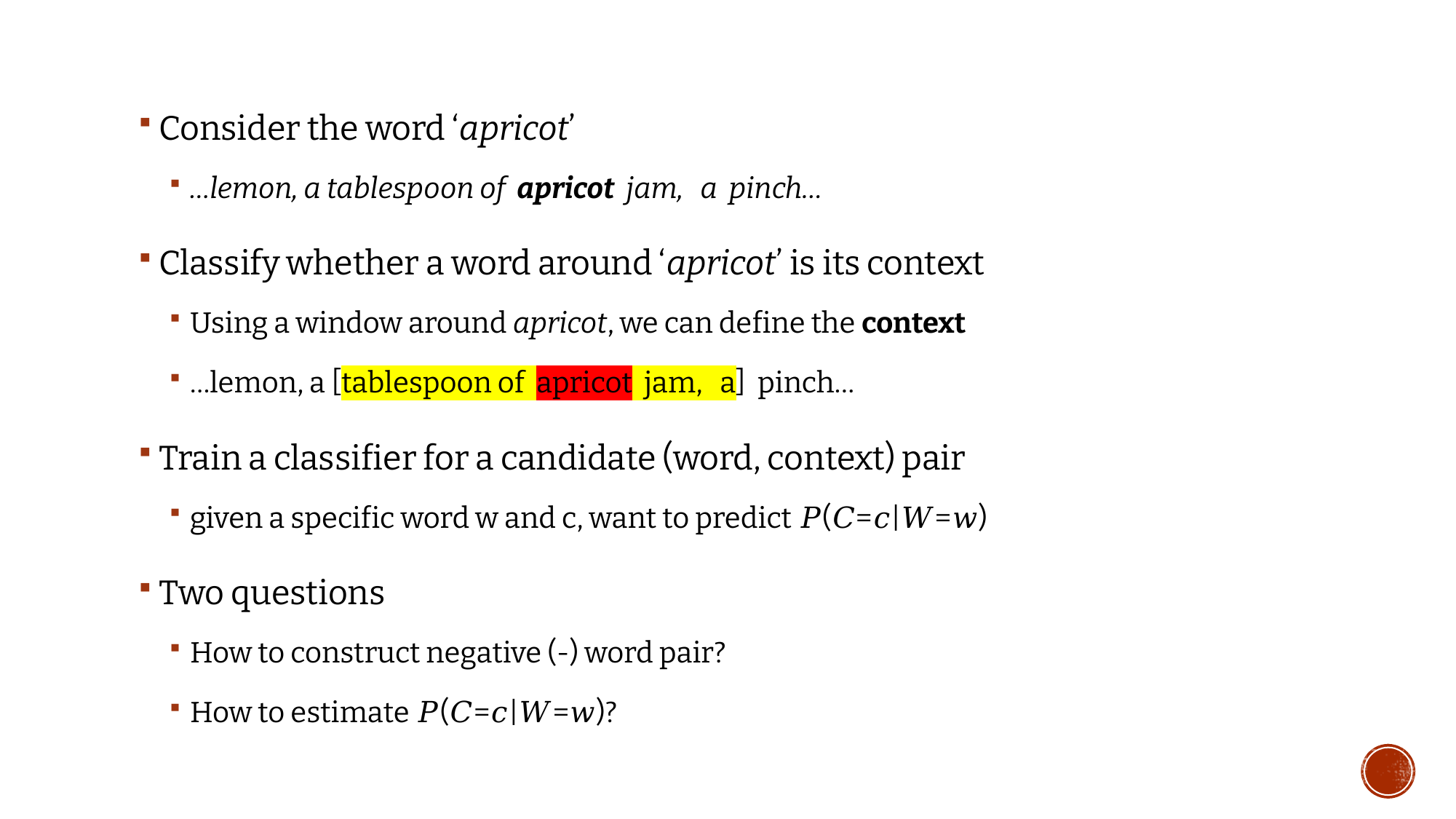

Consider the word ‘apricot’
…lemon, a tablespoon of  apricot  jam,   a  pinch…
Classify whether a word around ‘apricot’ is its context
Using a window around apricot, we can define the context
…lemon, a [tablespoon of  apricot  jam,   a]  pinch…
Train a classifier for a candidate (word, context) pair
given a specific word w and c, want to predict 𝑃(𝐶=𝑐|𝑊=𝑤)
Two questions
How to construct negative (-) word pair?
How to estimate 𝑃(𝐶=𝑐|𝑊=𝑤)?